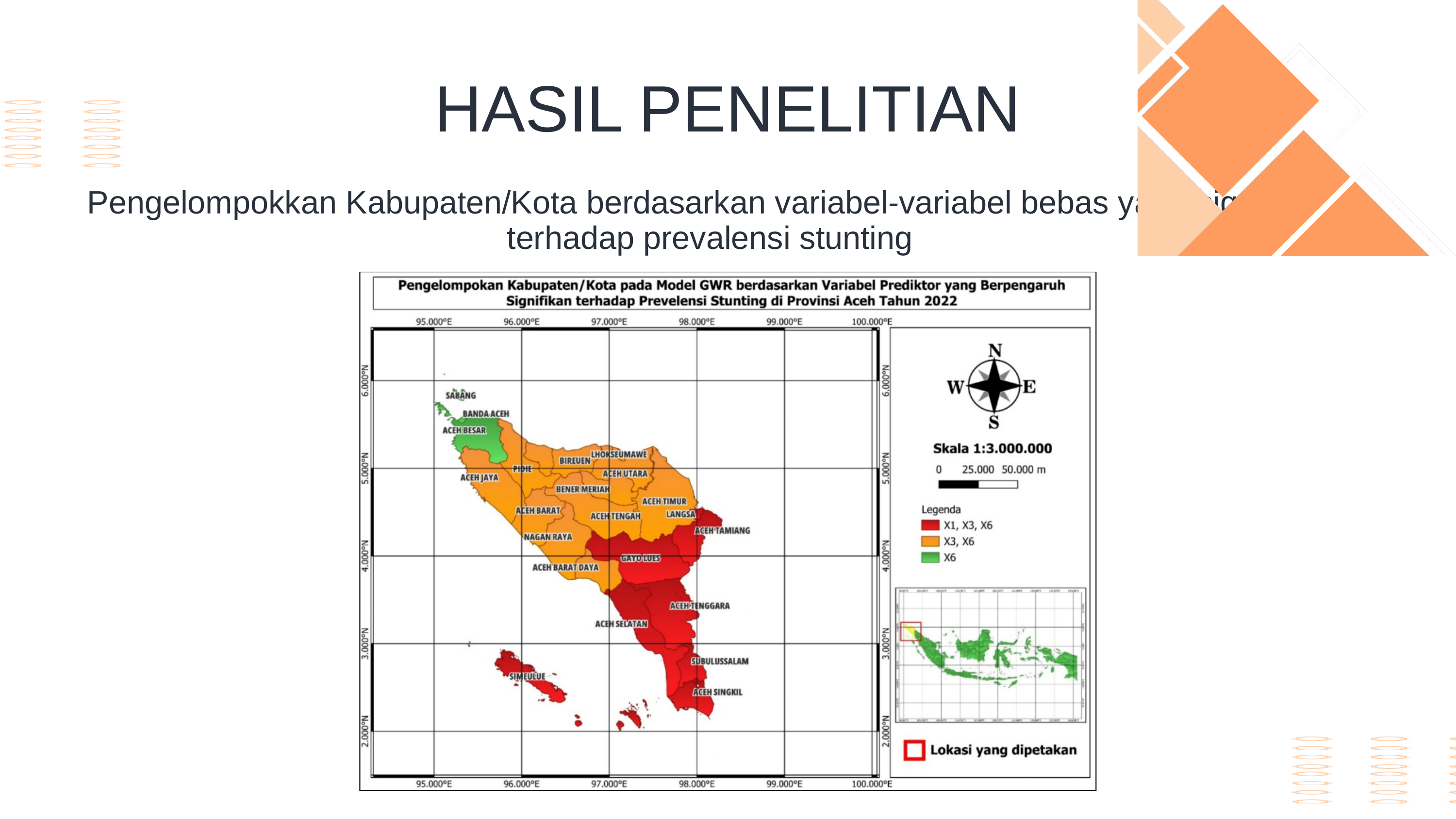

HASIL PENELITIAN
Pengelompokkan Kabupaten/Kota berdasarkan variabel-variabel bebas yang signifikan terhadap prevalensi stunting